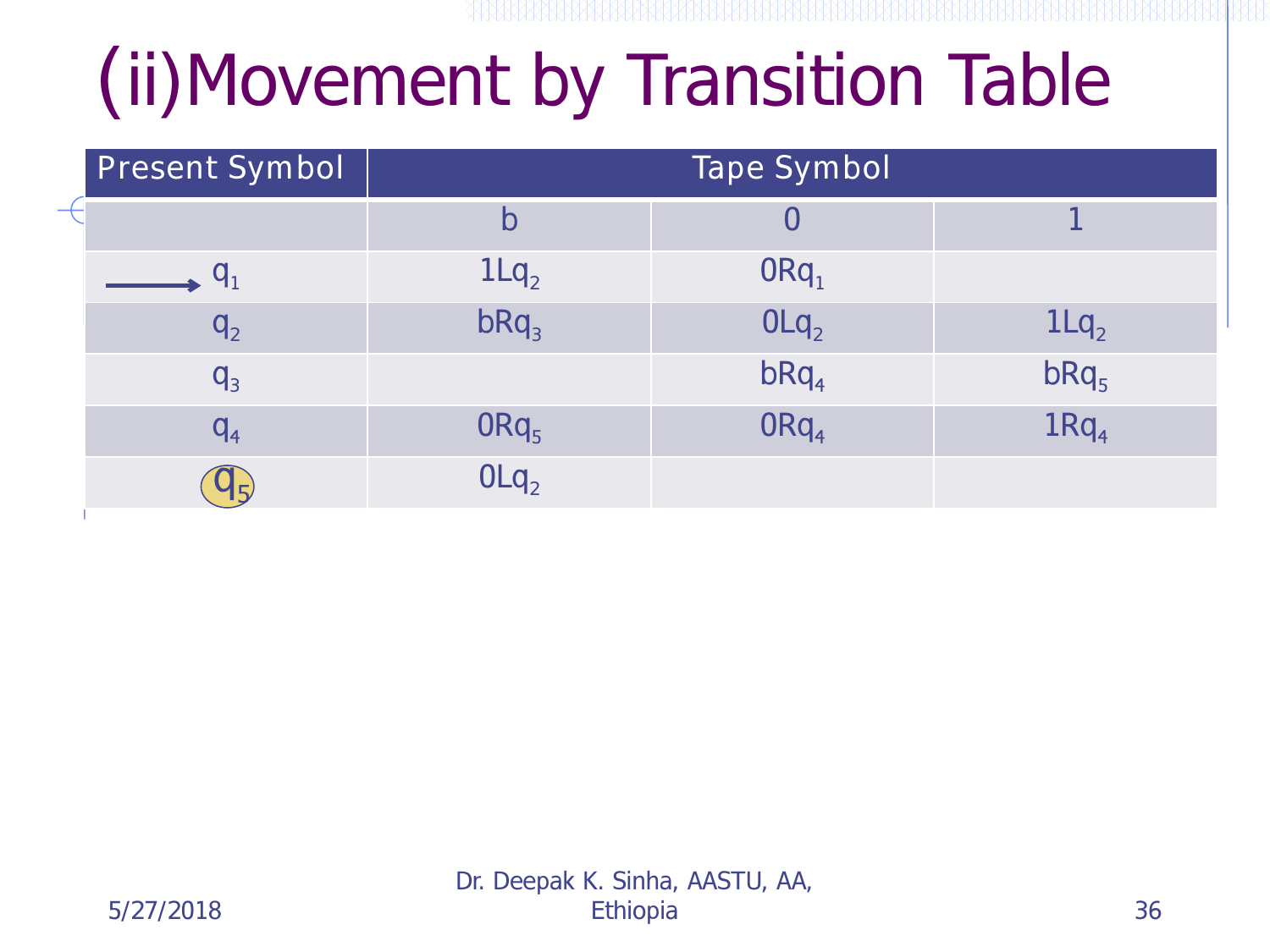

# (ii)Movement by Transition Table
| Present Symbol | Tape Symbol |  |  |
| --- | --- | --- | --- |
|  | b | 0 | 1 |
| q1 | 1Lq2 | 0Rq1 |  |
| q2 | bRq3 | 0Lq2 | 1Lq2 |
| q3 |  | bRq4 | bRq5 |
| q4 | 0Rq5 | 0Rq4 | 1Rq4 |
| q5 | 0Lq2 |  |  |
q5

5/27/2018
Dr. Deepak K. Sinha, AASTU, AA, Ethiopia
36